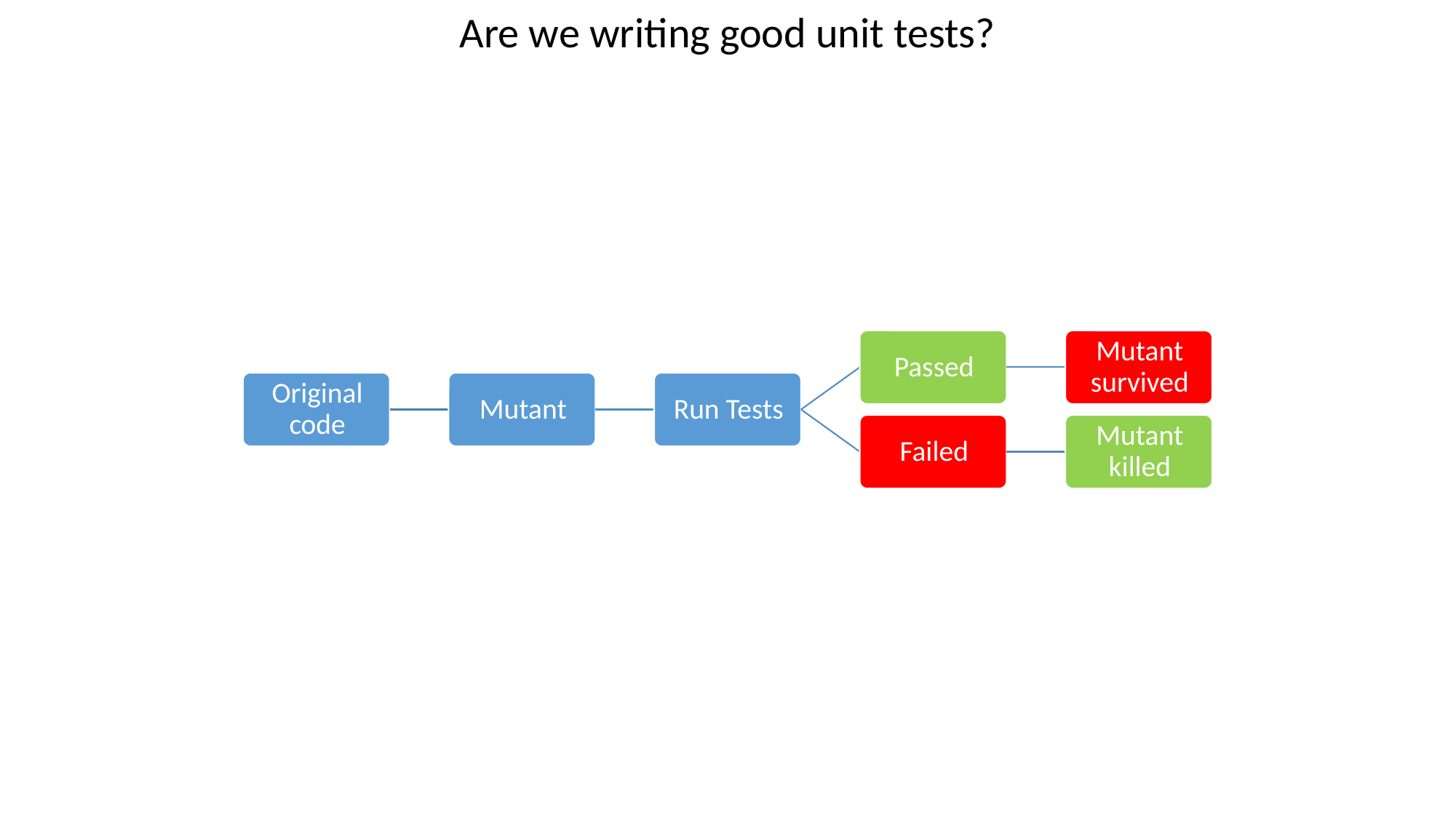

Are we writing good unit tests?
Original code

Mutant

Run Tests

Passed

Mutant survived

Failed

Mutant killed